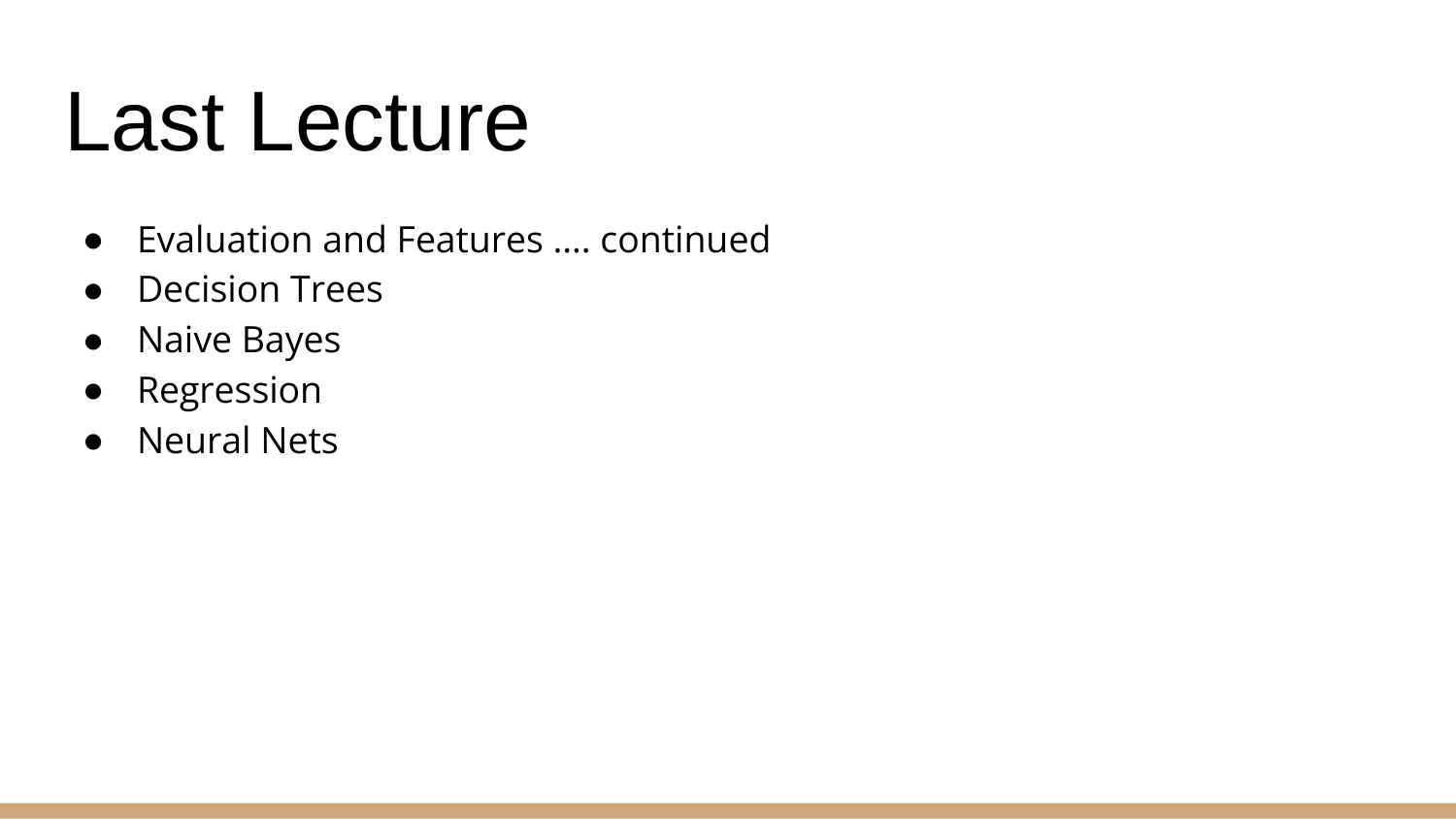

# Last Lecture
Evaluation and Features .... continued
Decision Trees
Naive Bayes
Regression
Neural Nets